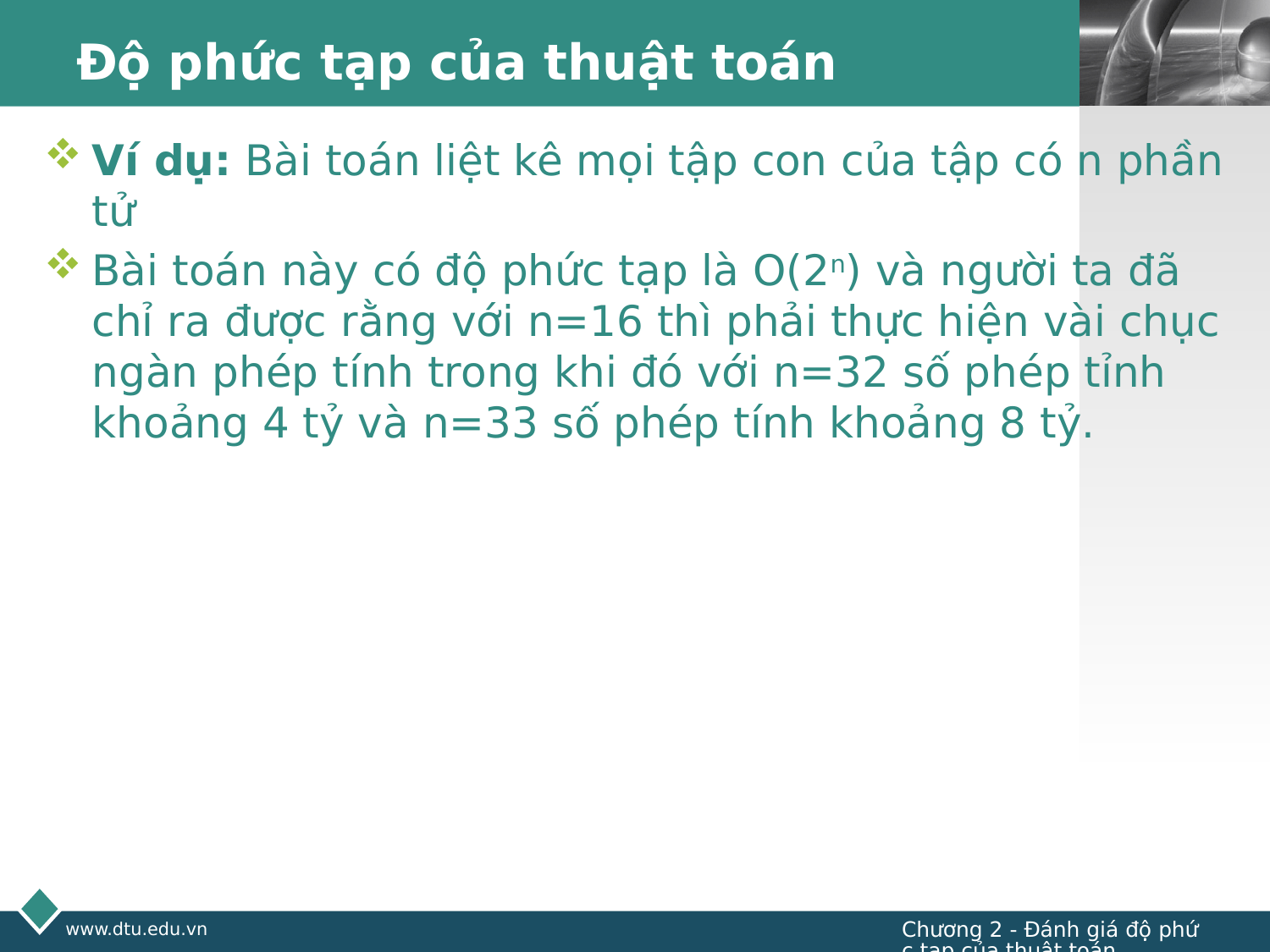

# Độ phức tạp của thuật toán
Ví dụ: Bài toán liệt kê mọi tập con của tập có n phần tử
Bài toán này có độ phức tạp là O(2n) và người ta đã chỉ ra được rằng với n=16 thì phải thực hiện vài chục ngàn phép tính trong khi đó với n=32 số phép tỉnh khoảng 4 tỷ và n=33 số phép tính khoảng 8 tỷ.

Chương 2 - Đánh giá độ phức tạp của thuật toán
www.dtu.edu.vn